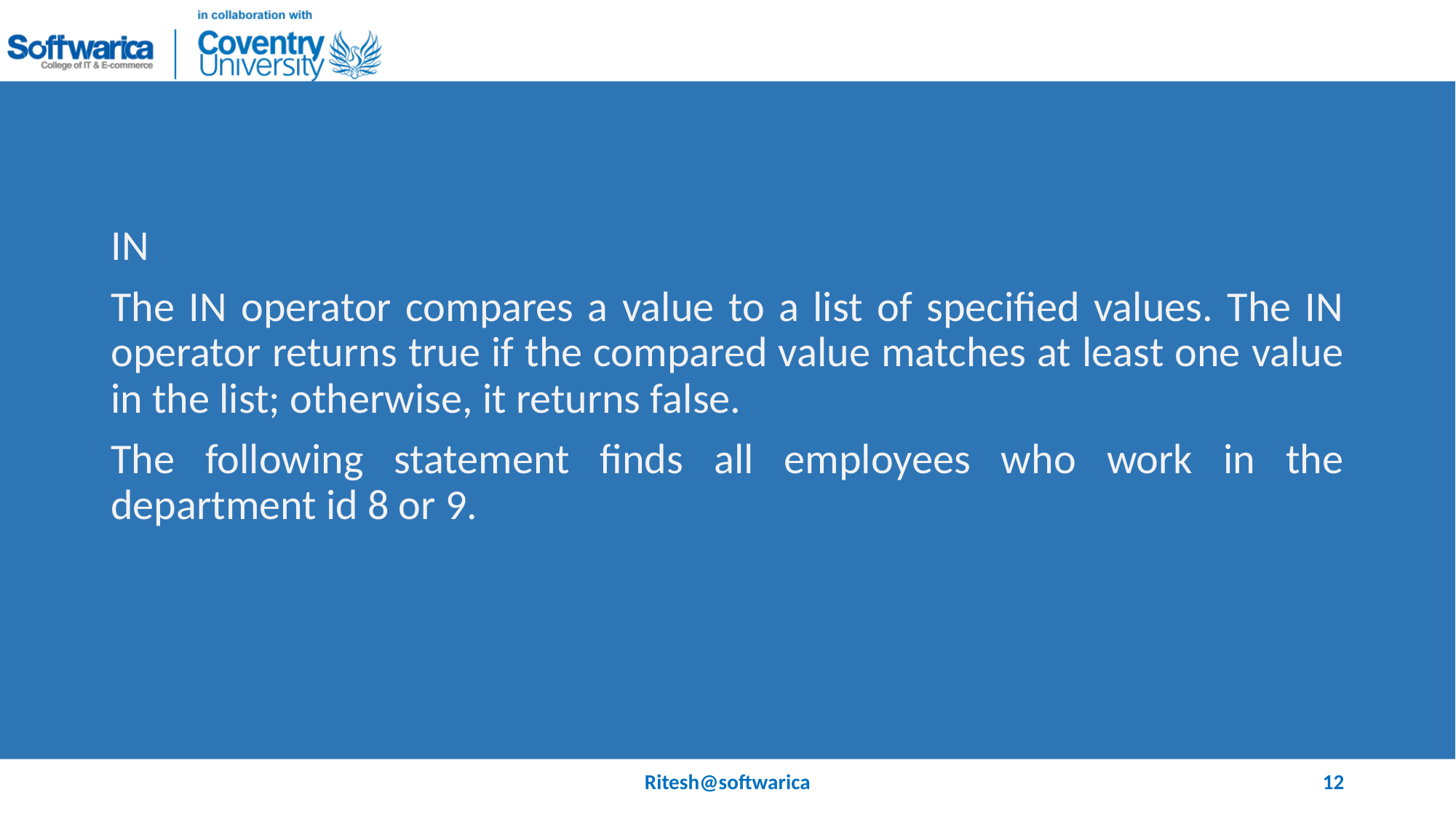

#
IN
The IN operator compares a value to a list of specified values. The IN operator returns true if the compared value matches at least one value in the list; otherwise, it returns false.
The following statement finds all employees who work in the department id 8 or 9.
Ritesh@softwarica
12